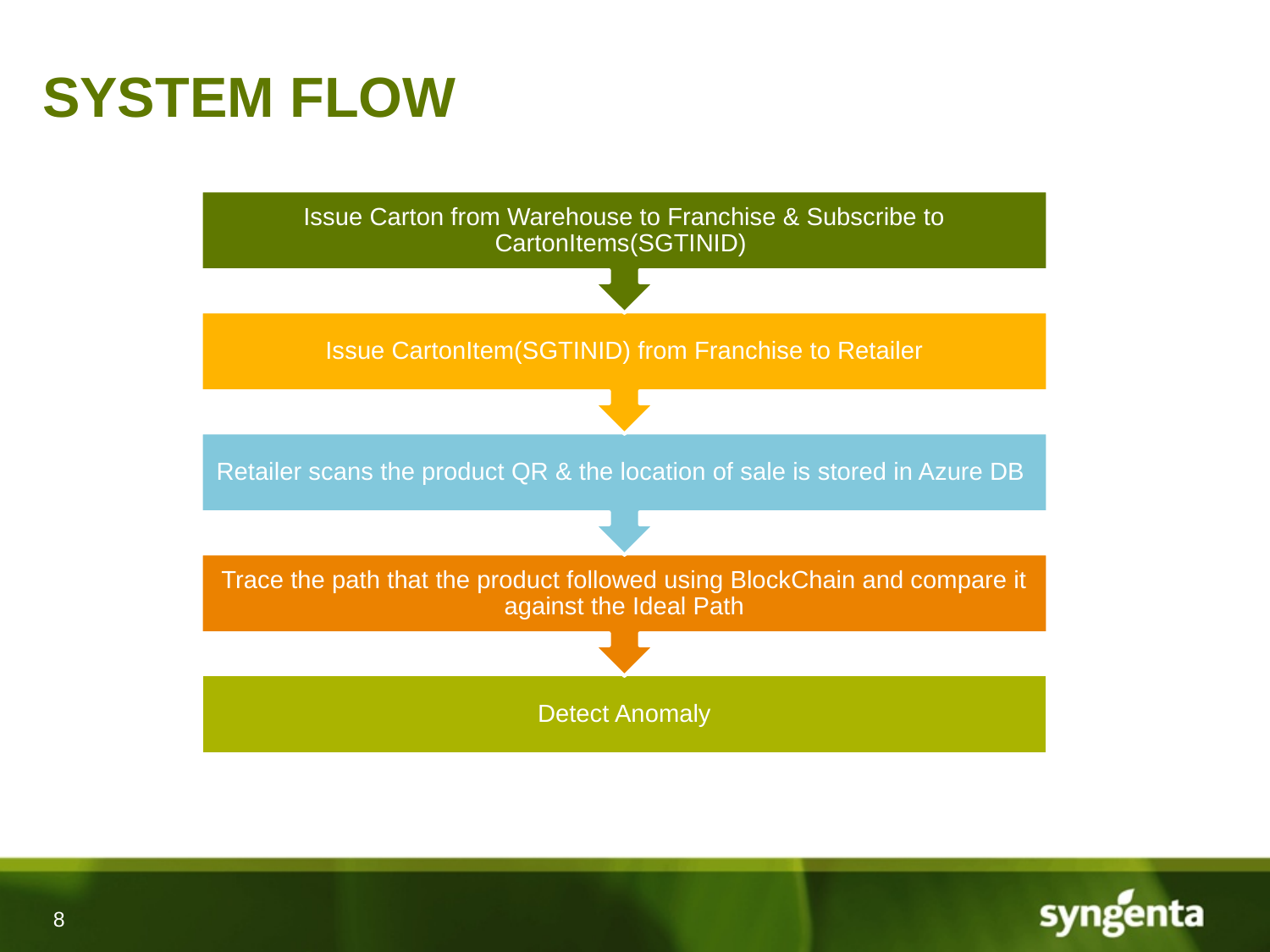

# SYSTEM FLOW

Detect Anomaly
Trace the path that the product followed using BlockChain and compare it against the Ideal Path
Retailer scans the product QR & the location of sale is stored in Azure DB
Issue CartonItem(SGTINID) from Franchise to Retailer
Issue Carton from Warehouse to Franchise & Subscribe to CartonItems(SGTINID)